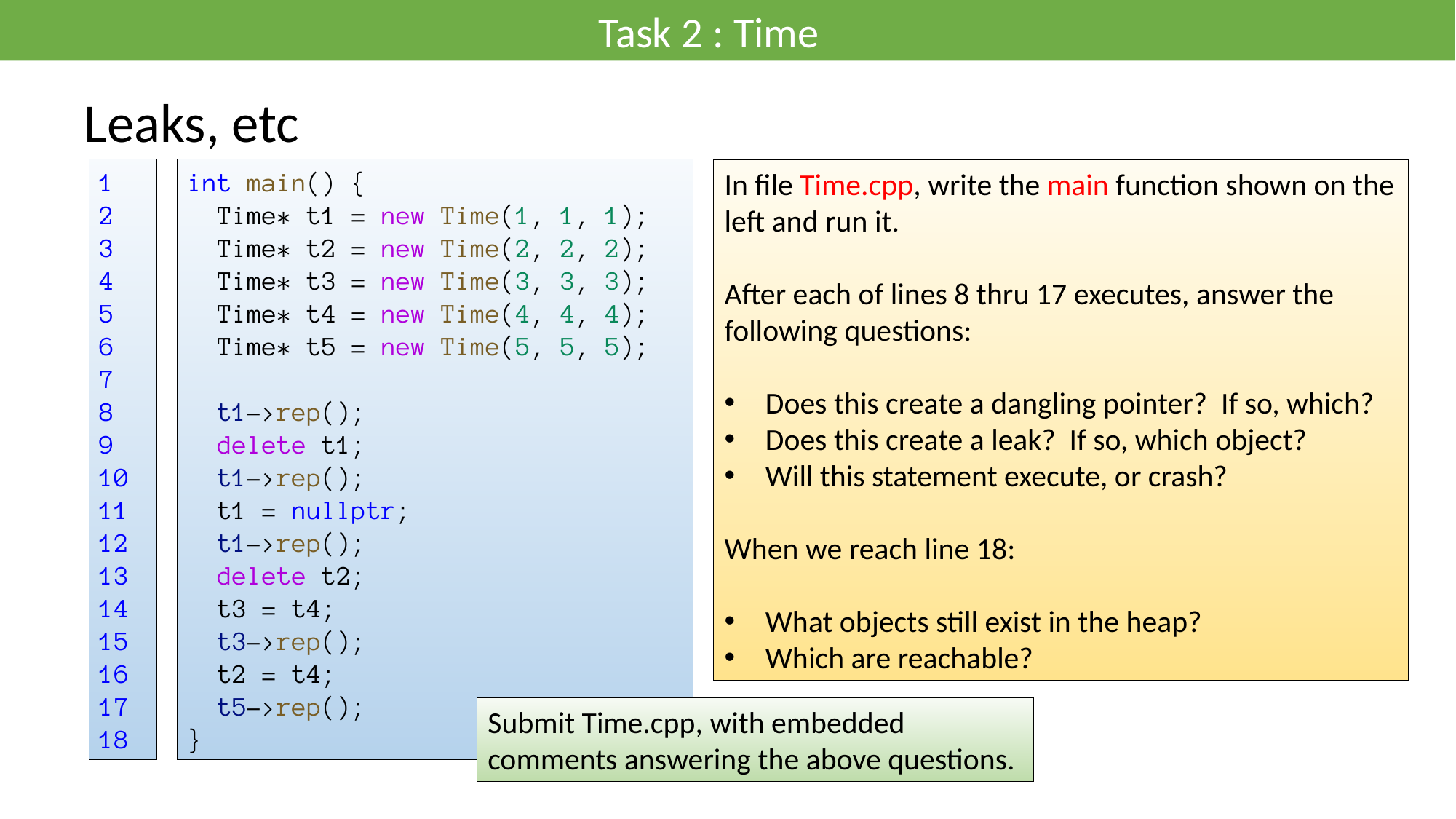

Task 2 : Time
Leaks, etc
int main() {
  Time* t1 = new Time(1, 1, 1);
  Time* t2 = new Time(2, 2, 2);
  Time* t3 = new Time(3, 3, 3);
  Time* t4 = new Time(4, 4, 4);
  Time* t5 = new Time(5, 5, 5);
  t1->rep();
  delete t1;
  t1->rep();
  t1 = nullptr;
  t1->rep();
  delete t2;
  t3 = t4;
  t3->rep();
  t2 = t4;
  t5->rep();
}
1
2
3
4
5
6
7
8
9
10
11
12
13
14
15
16
17
18
In file Time.cpp, write the main function shown on the left and run it.

After each of lines 8 thru 17 executes, answer the following questions:

Does this create a dangling pointer?  If so, which?
Does this create a leak?  If so, which object?
Will this statement execute, or crash?

When we reach line 18:

What objects still exist in the heap?
Which are reachable?
Submit Time.cpp, with embedded comments answering the above questions.